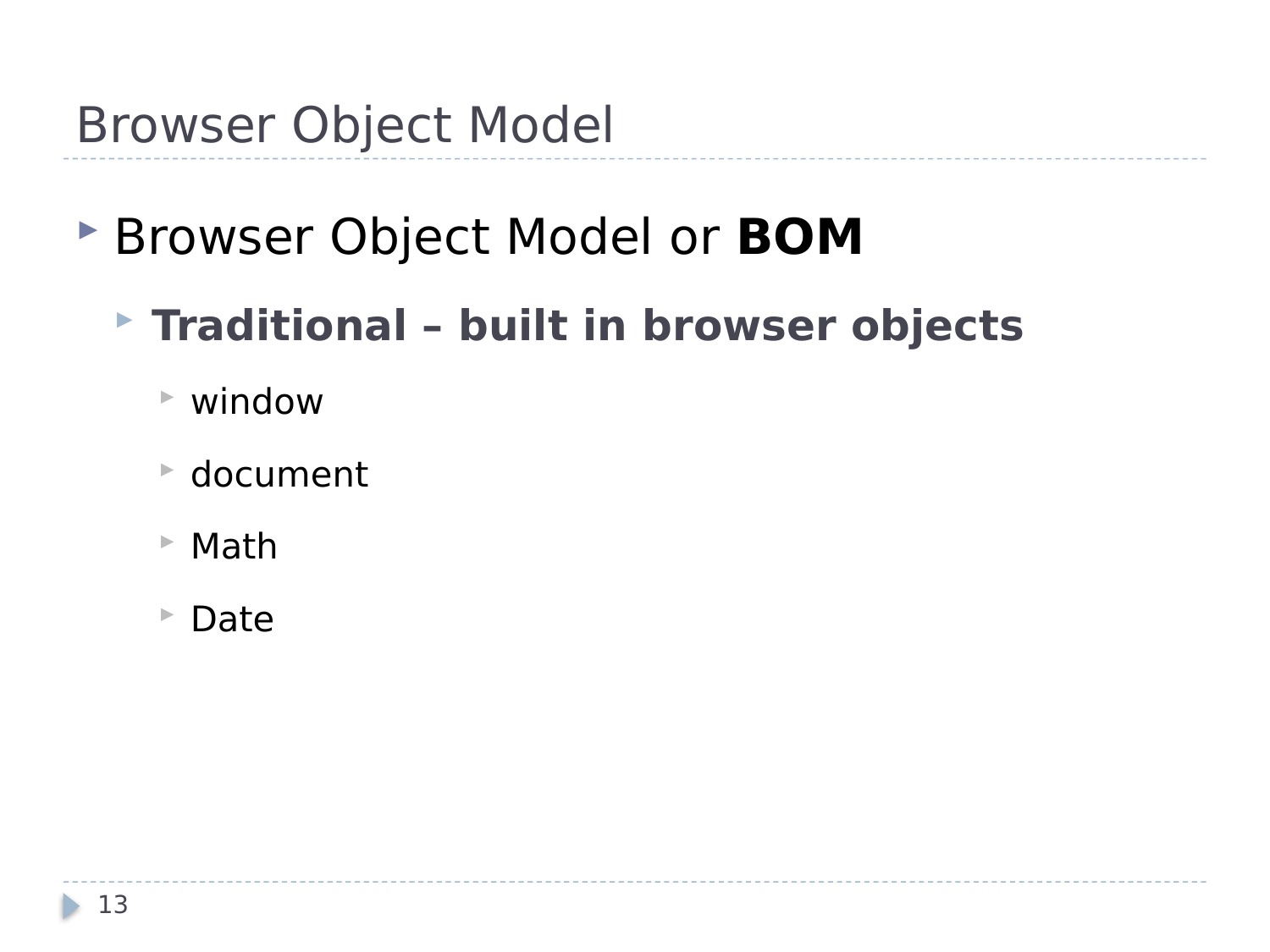

# Browser Object Model
Browser Object Model or BOM
Traditional – built in browser objects
window
document
Math
Date

13